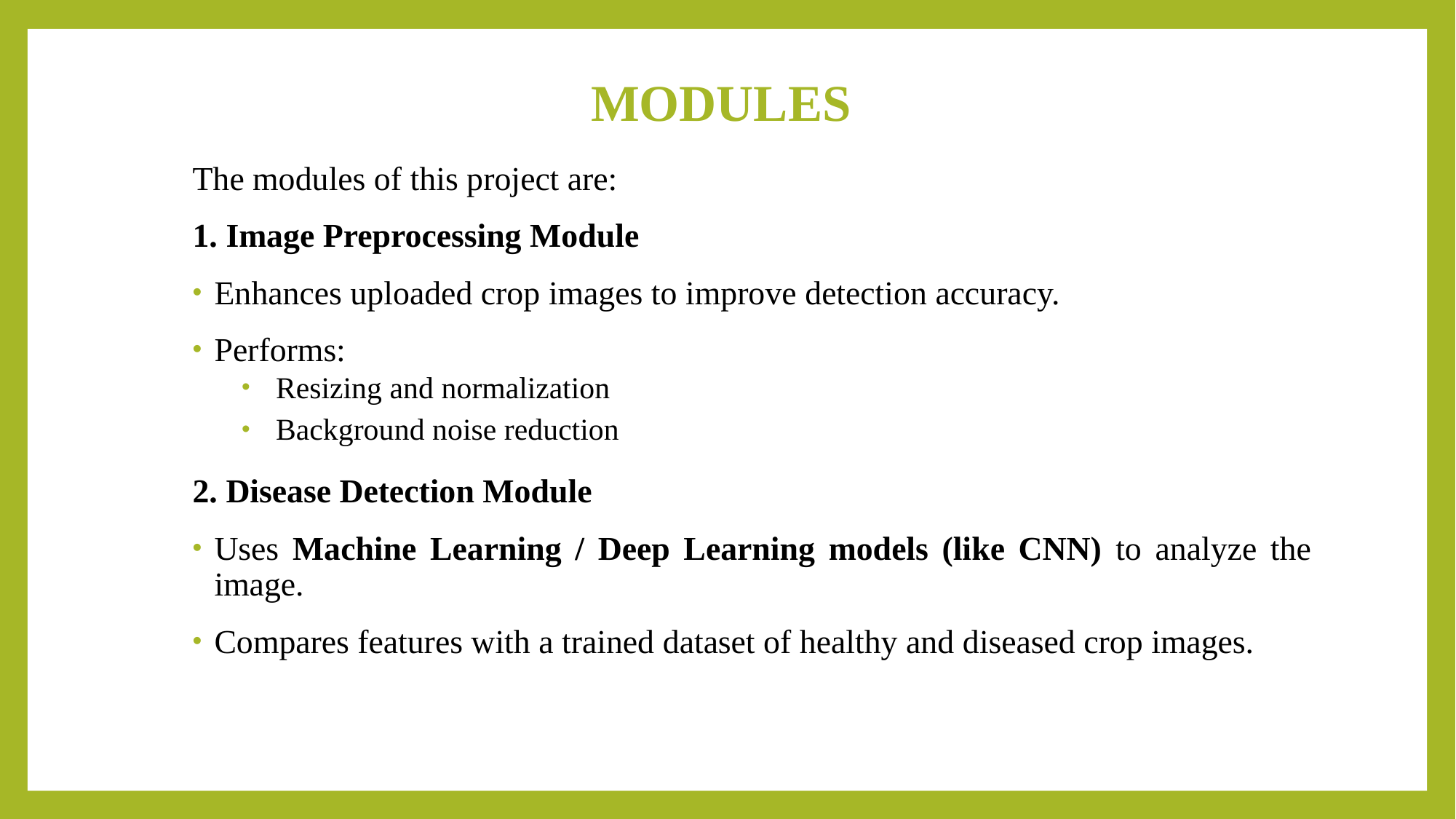

# MODULES
The modules of this project are:
1. Image Preprocessing Module
Enhances uploaded crop images to improve detection accuracy.
Performs:
Resizing and normalization
Background noise reduction
2. Disease Detection Module
Uses Machine Learning / Deep Learning models (like CNN) to analyze the image.
Compares features with a trained dataset of healthy and diseased crop images.